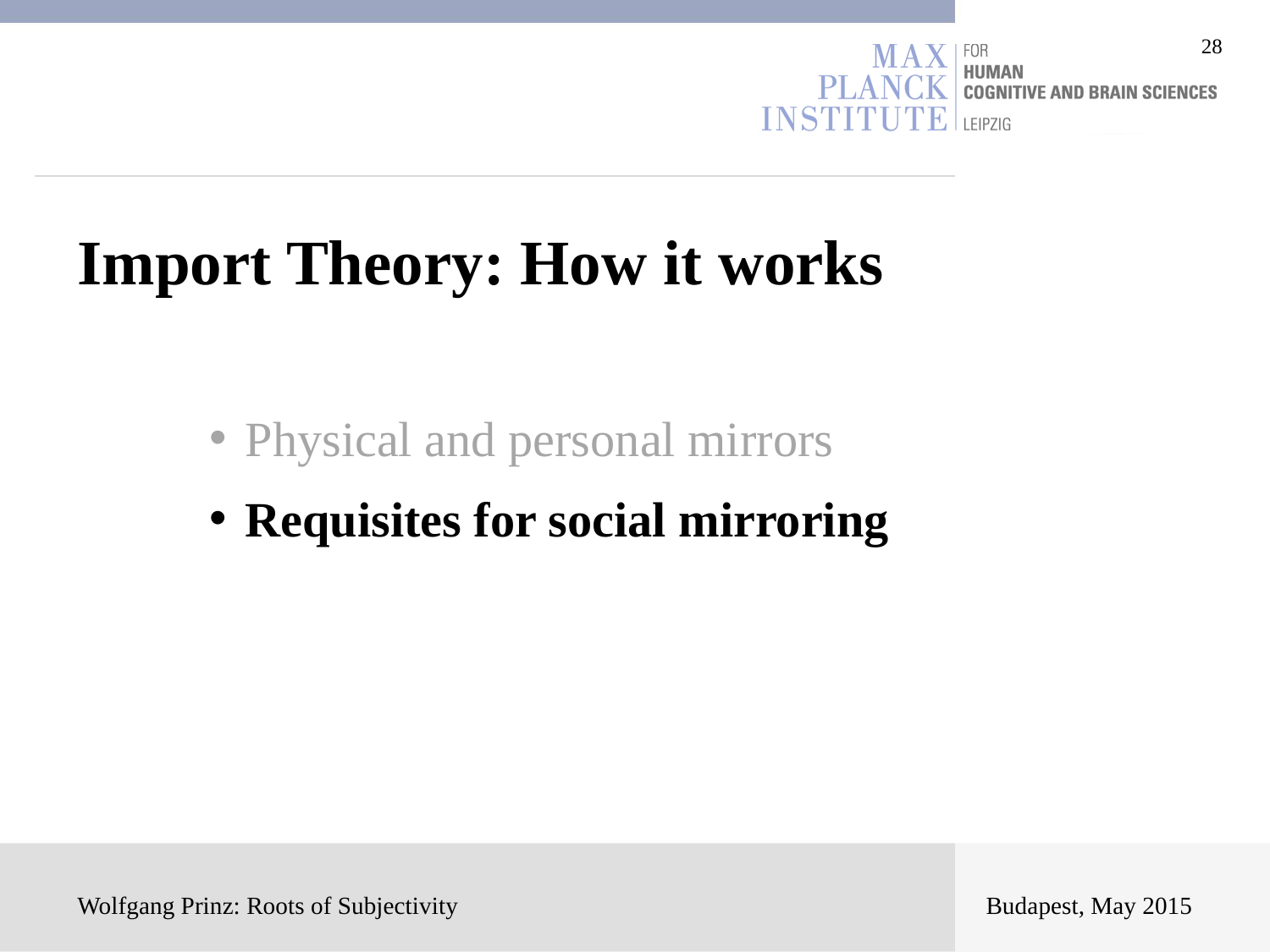

Import Theory: How it works
Physical and personal mirrors
Requisites for social mirroring